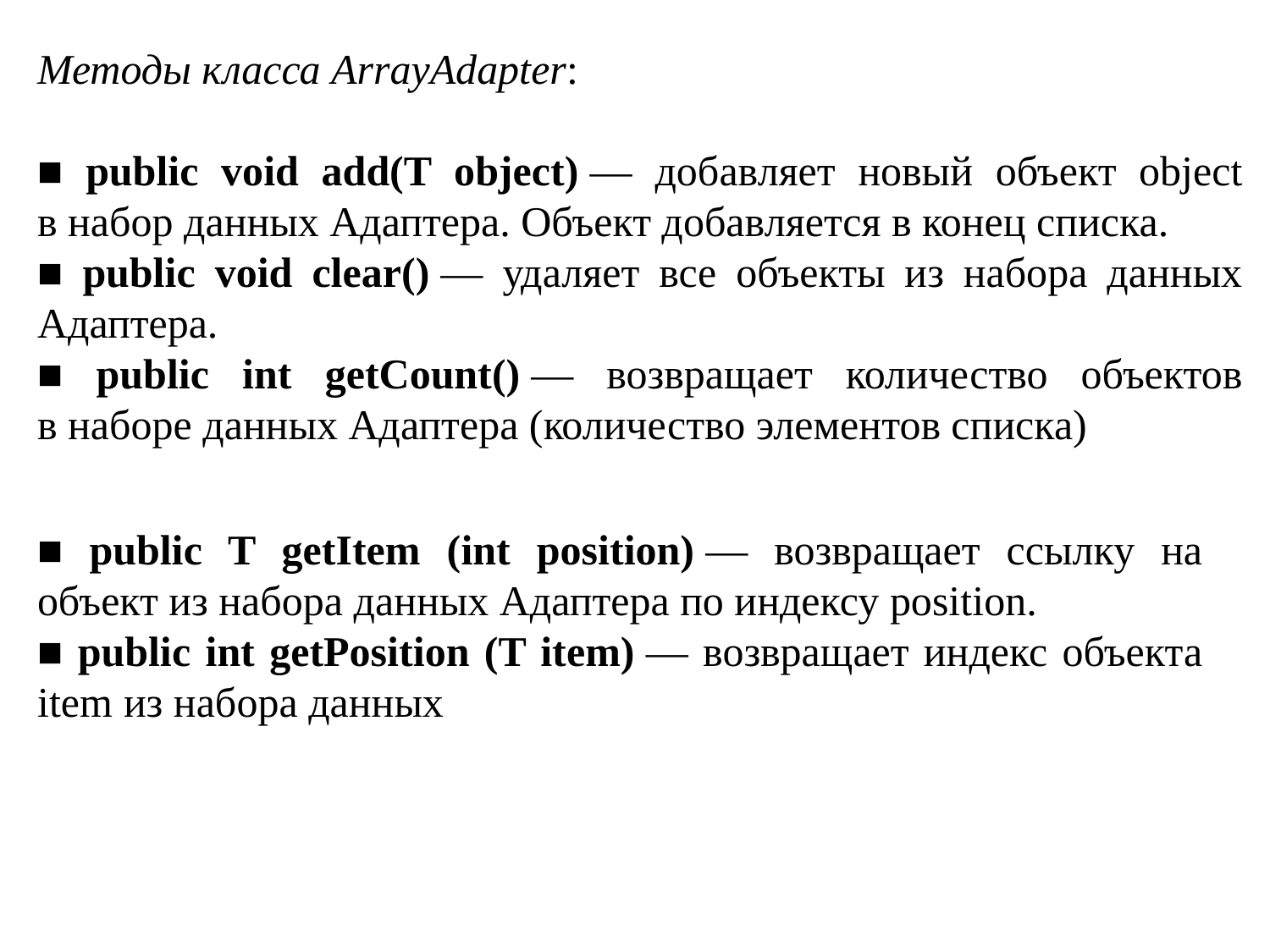

Методы класса ArrayAdapter:

■ public void add(T object) — добавляет новый объект object в набор данных Адаптера. Объект добавляется в конец списка.
■ public void clear() — удаляет все объекты из набора данных Адаптера.
■ public int getCount() — возвращает количество объектов в наборе данных Адаптера (количество элементов списка)
■ public T getItem (int position) — возвращает ссылку на объект из набора данных Адаптера по индексу position.
■ public int getPosition (T item) — возвращает индекс объекта item из набора данных